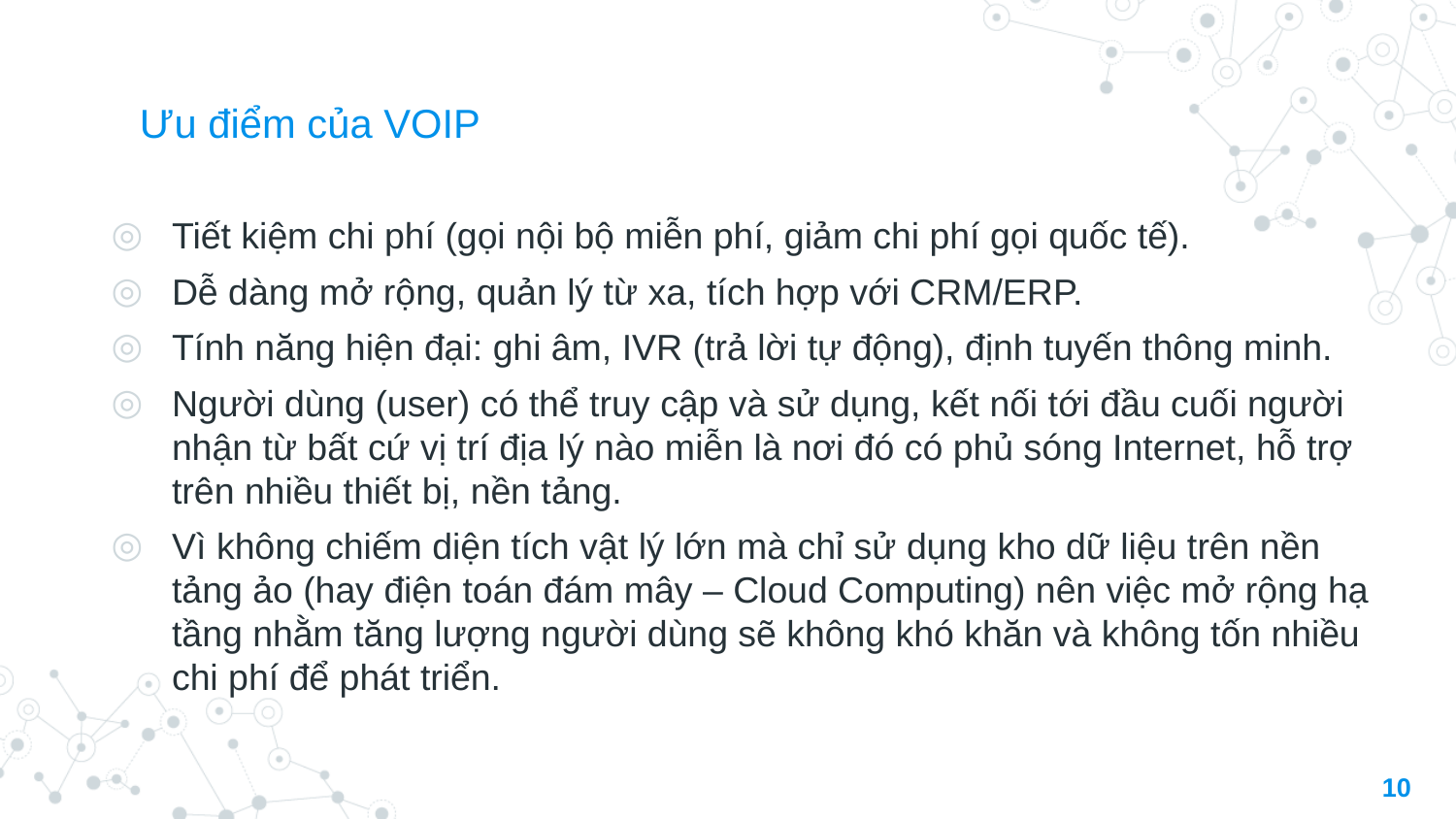

# Ưu điểm của VOIP
Tiết kiệm chi phí (gọi nội bộ miễn phí, giảm chi phí gọi quốc tế).
Dễ dàng mở rộng, quản lý từ xa, tích hợp với CRM/ERP.
Tính năng hiện đại: ghi âm, IVR (trả lời tự động), định tuyến thông minh.
Người dùng (user) có thể truy cập và sử dụng, kết nối tới đầu cuối người nhận từ bất cứ vị trí địa lý nào miễn là nơi đó có phủ sóng Internet, hỗ trợ trên nhiều thiết bị, nền tảng.
Vì không chiếm diện tích vật lý lớn mà chỉ sử dụng kho dữ liệu trên nền tảng ảo (hay điện toán đám mây – Cloud Computing) nên việc mở rộng hạ tầng nhằm tăng lượng người dùng sẽ không khó khăn và không tốn nhiều chi phí để phát triển.

10